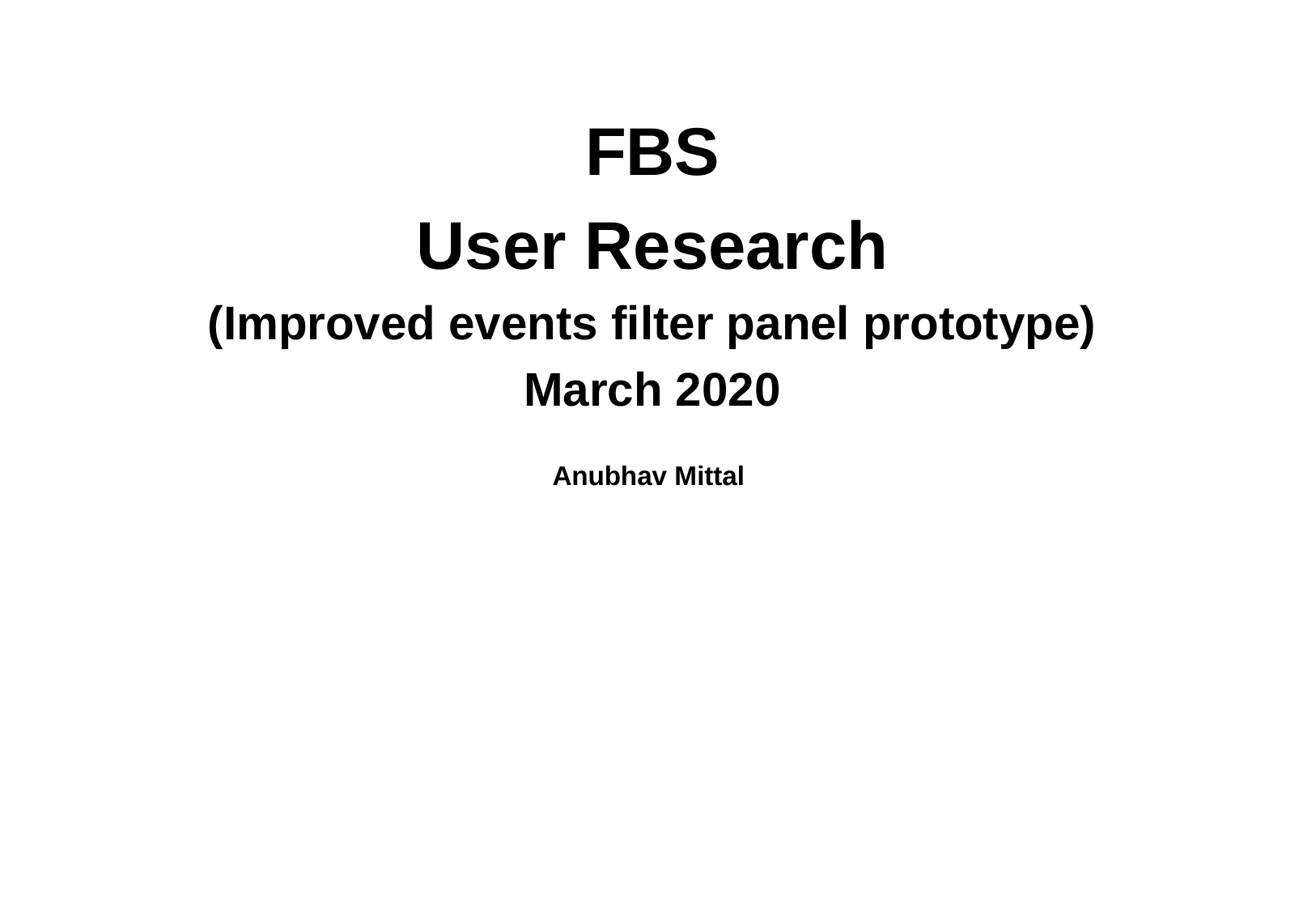

FBS
User Research
(Improved events filter panel prototype)
March 2020

Anubhav Mittal